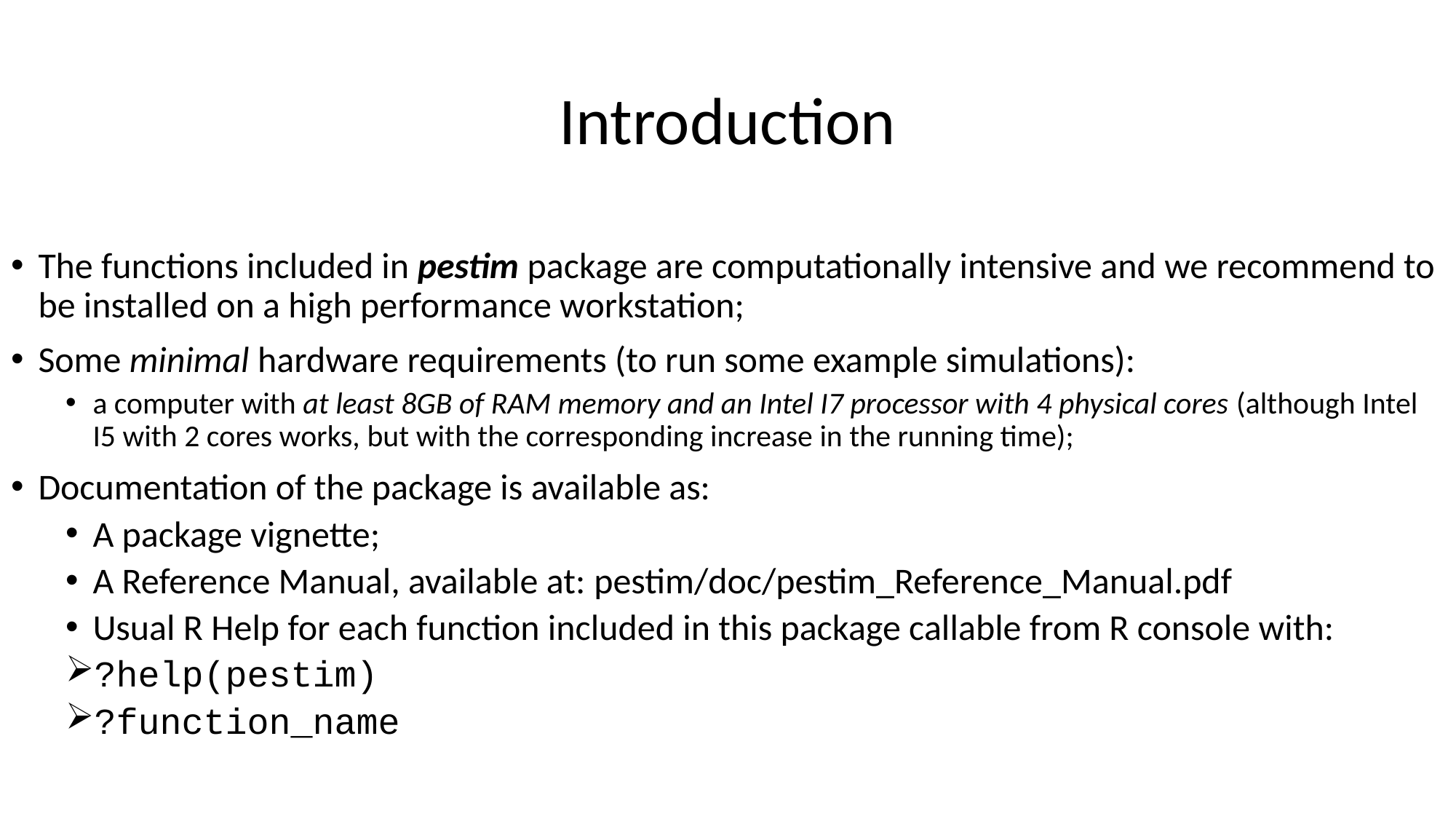

# Introduction
The functions included in pestim package are computationally intensive and we recommend to be installed on a high performance workstation;
Some minimal hardware requirements (to run some example simulations):
a computer with at least 8GB of RAM memory and an Intel I7 processor with 4 physical cores (although Intel I5 with 2 cores works, but with the corresponding increase in the running time);
Documentation of the package is available as:
A package vignette;
A Reference Manual, available at: pestim/doc/pestim_Reference_Manual.pdf
Usual R Help for each function included in this package callable from R console with:
?help(pestim)
?function_name